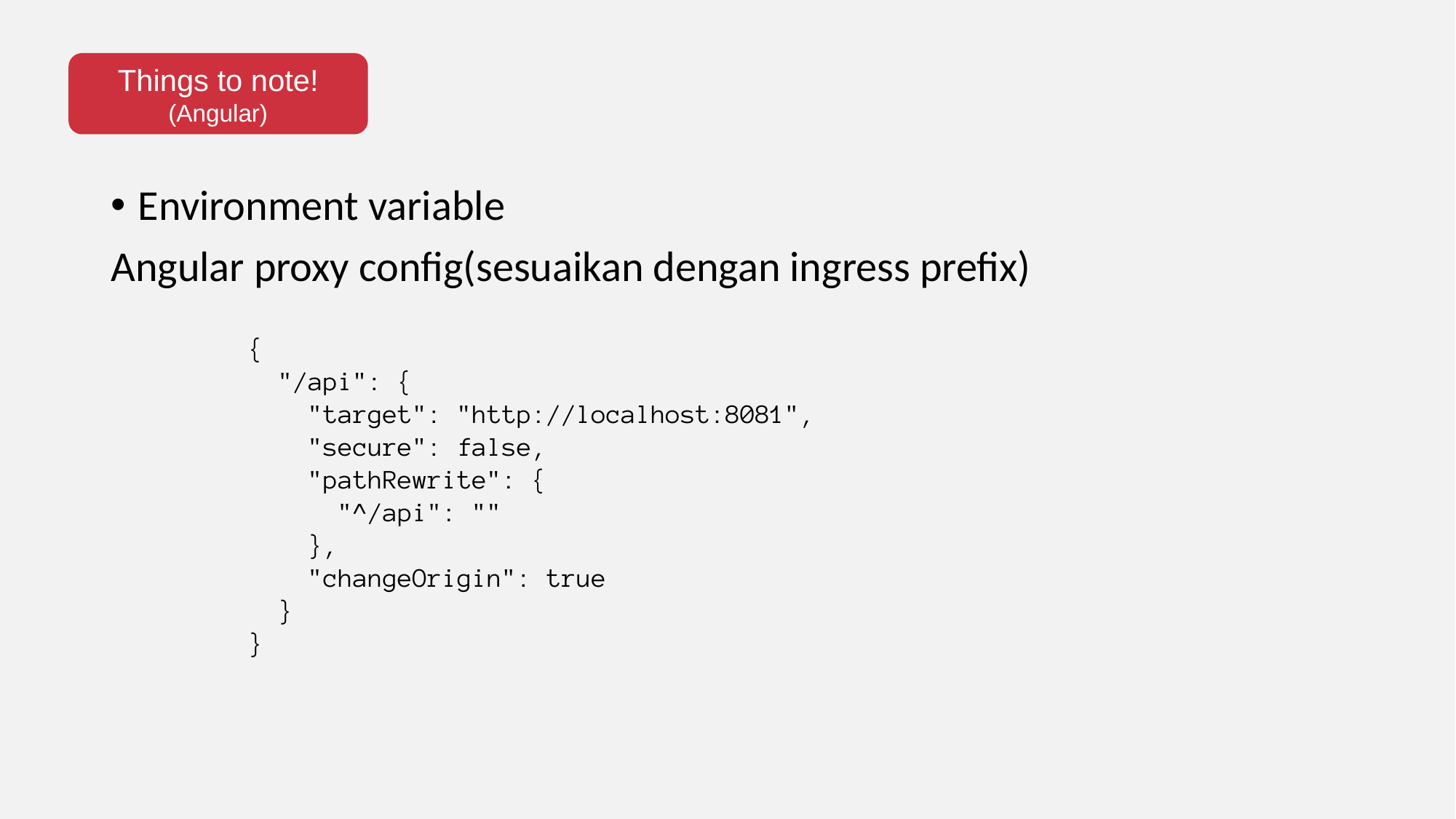

Things to note! (Angular)
Environment variable
Angular proxy config(sesuaikan dengan ingress prefix)

{
  "/api": {
    "target": "http://localhost:8081",
    "secure": false,
    "pathRewrite": {
      "^/api": ""
    },
    "changeOrigin": true
  }
}